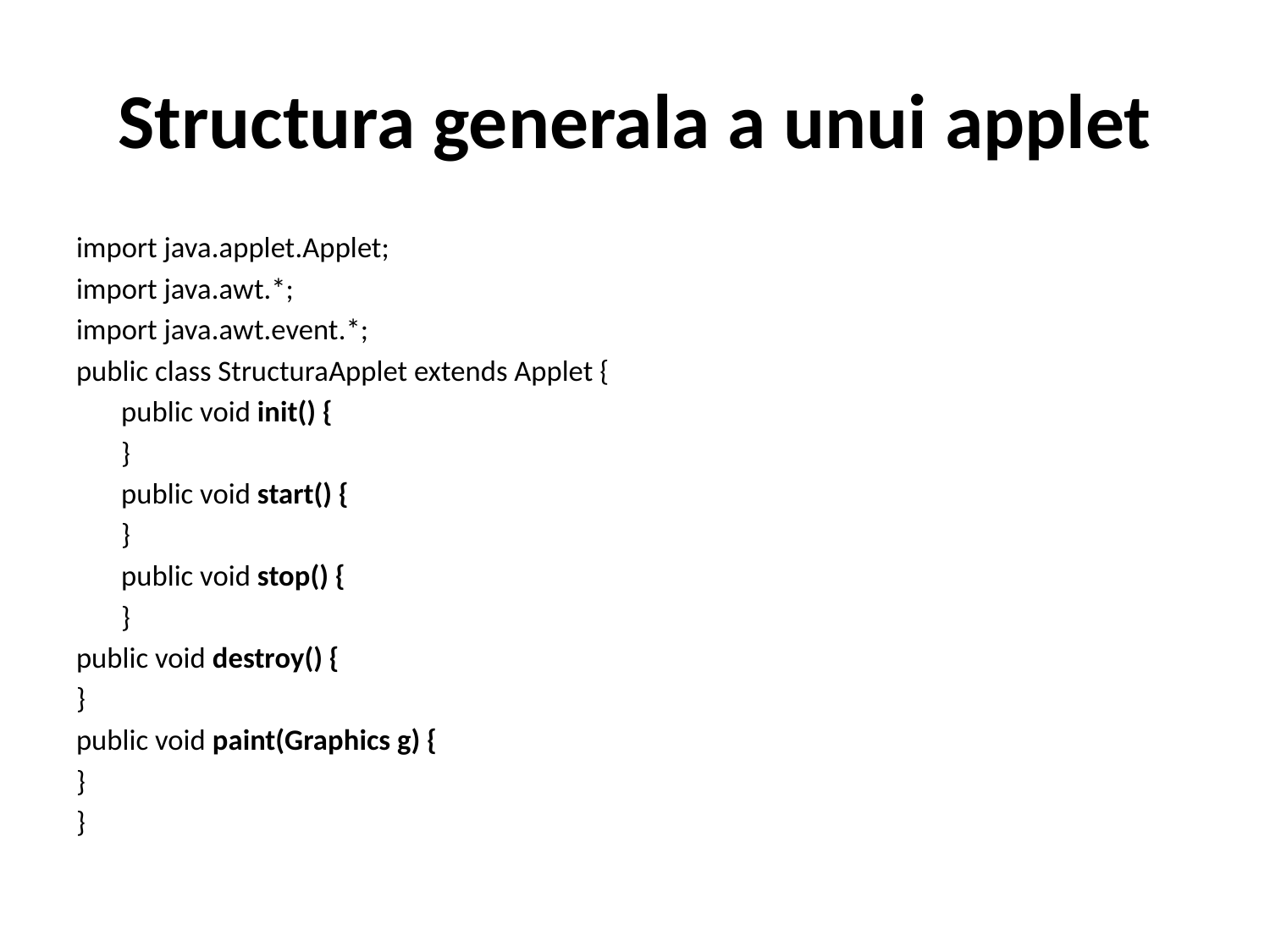

# Structura generala a unui applet
import java.applet.Applet;
import java.awt.*;
import java.awt.event.*;
public class StructuraApplet extends Applet {
	public void init() {
	}
	public void start() {
	}
	public void stop() {
	}
public void destroy() {
}
public void paint(Graphics g) {
}
}